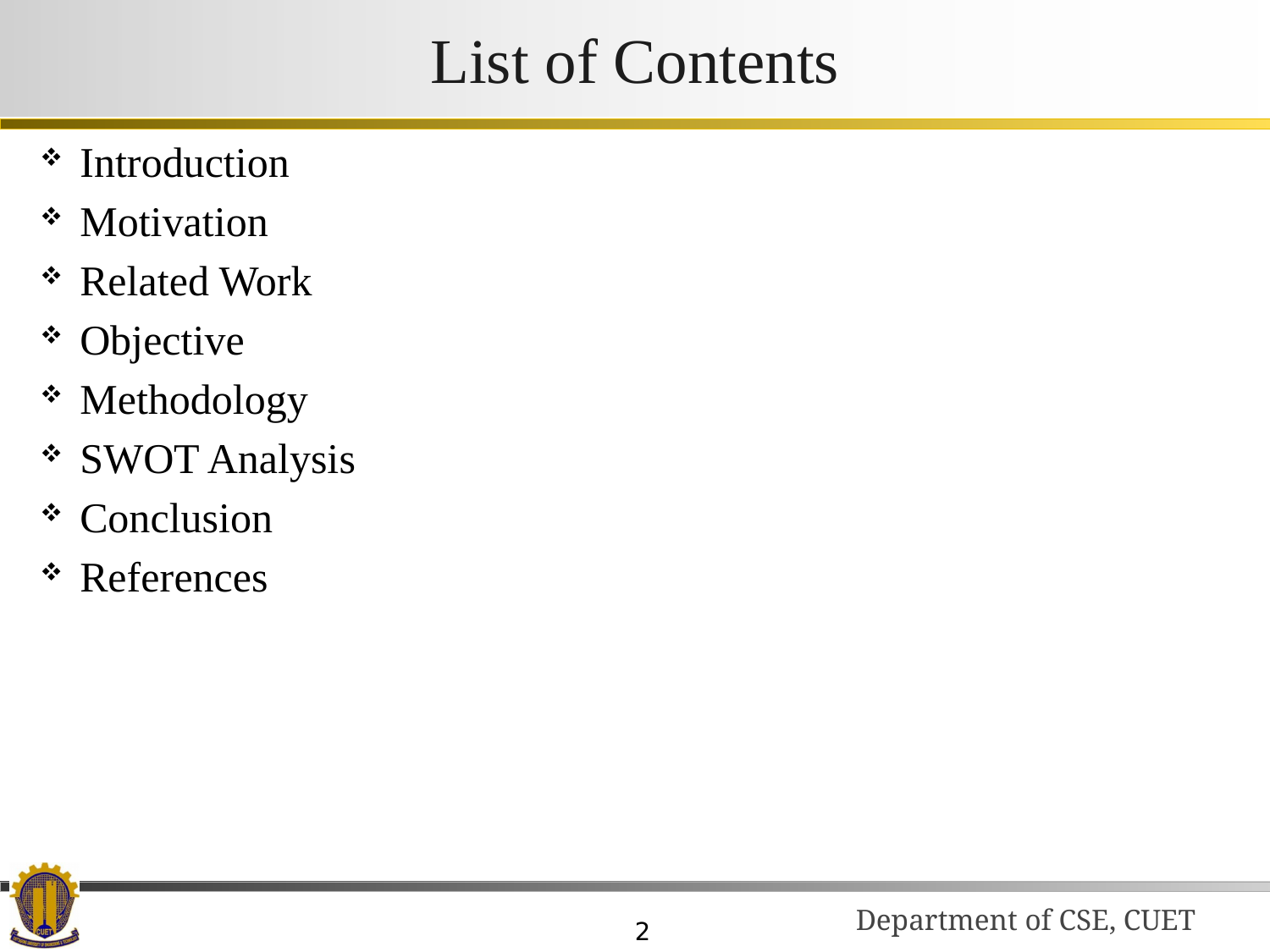

# List of Contents
Introduction
Motivation
Related Work
Objective
Methodology
SWOT Analysis
Conclusion
References